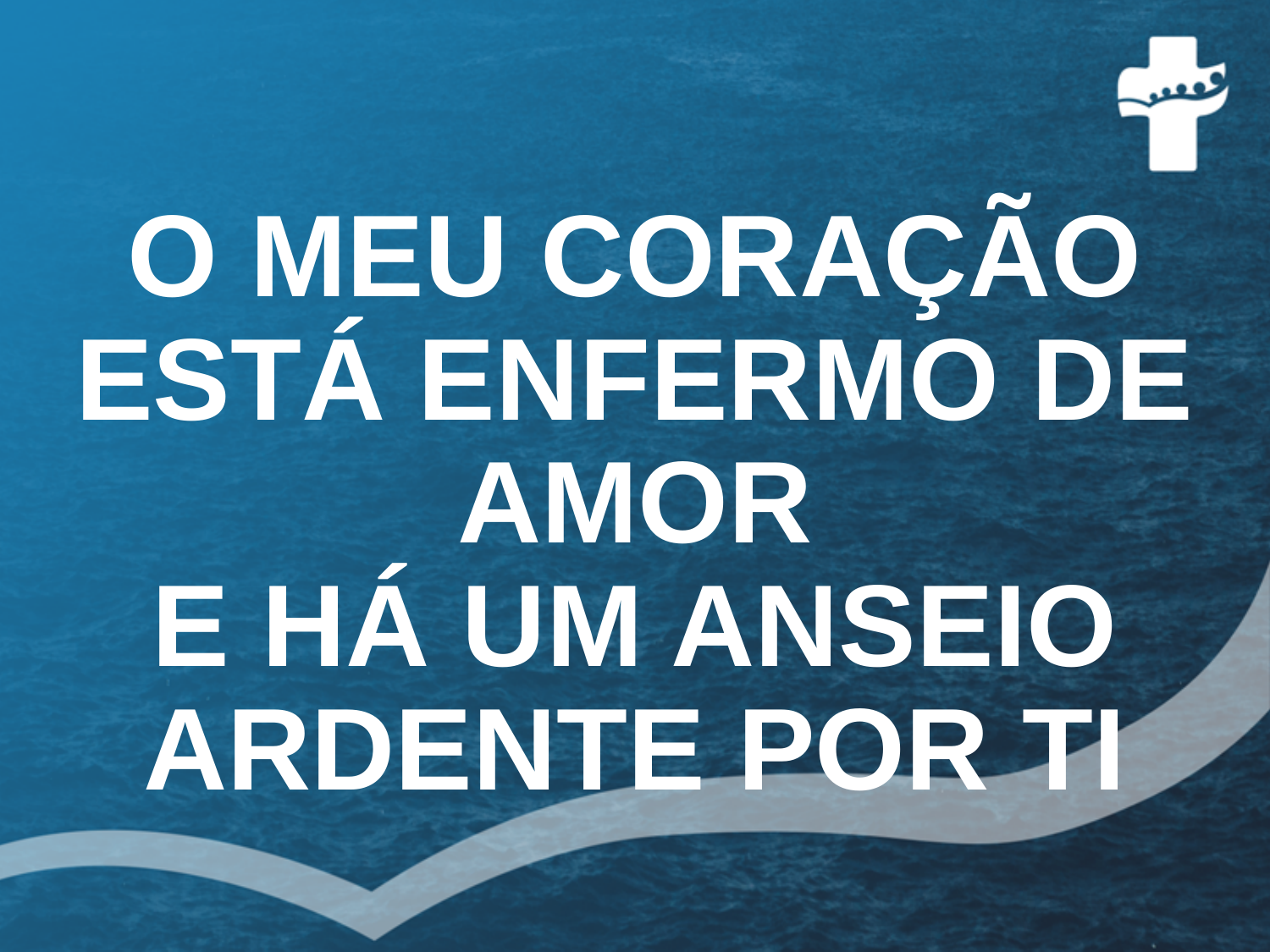

# O MEU CORAÇÃO ESTÁ ENFERMO DE AMOR E HÁ UM ANSEIO ARDENTE POR TI